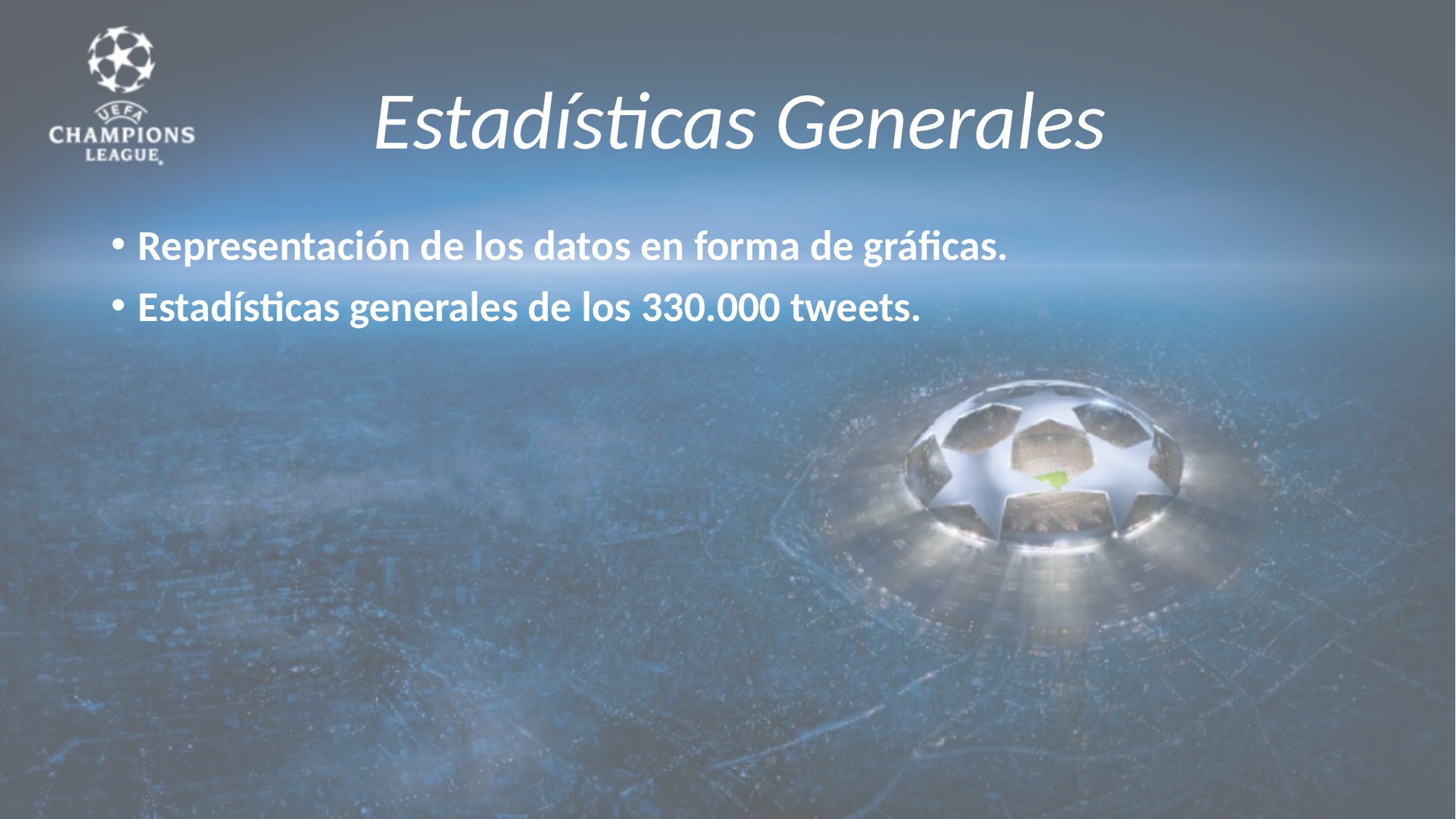

# Estadísticas Generales
Representación de los datos en forma de gráficas.
Estadísticas generales de los 330.000 tweets.